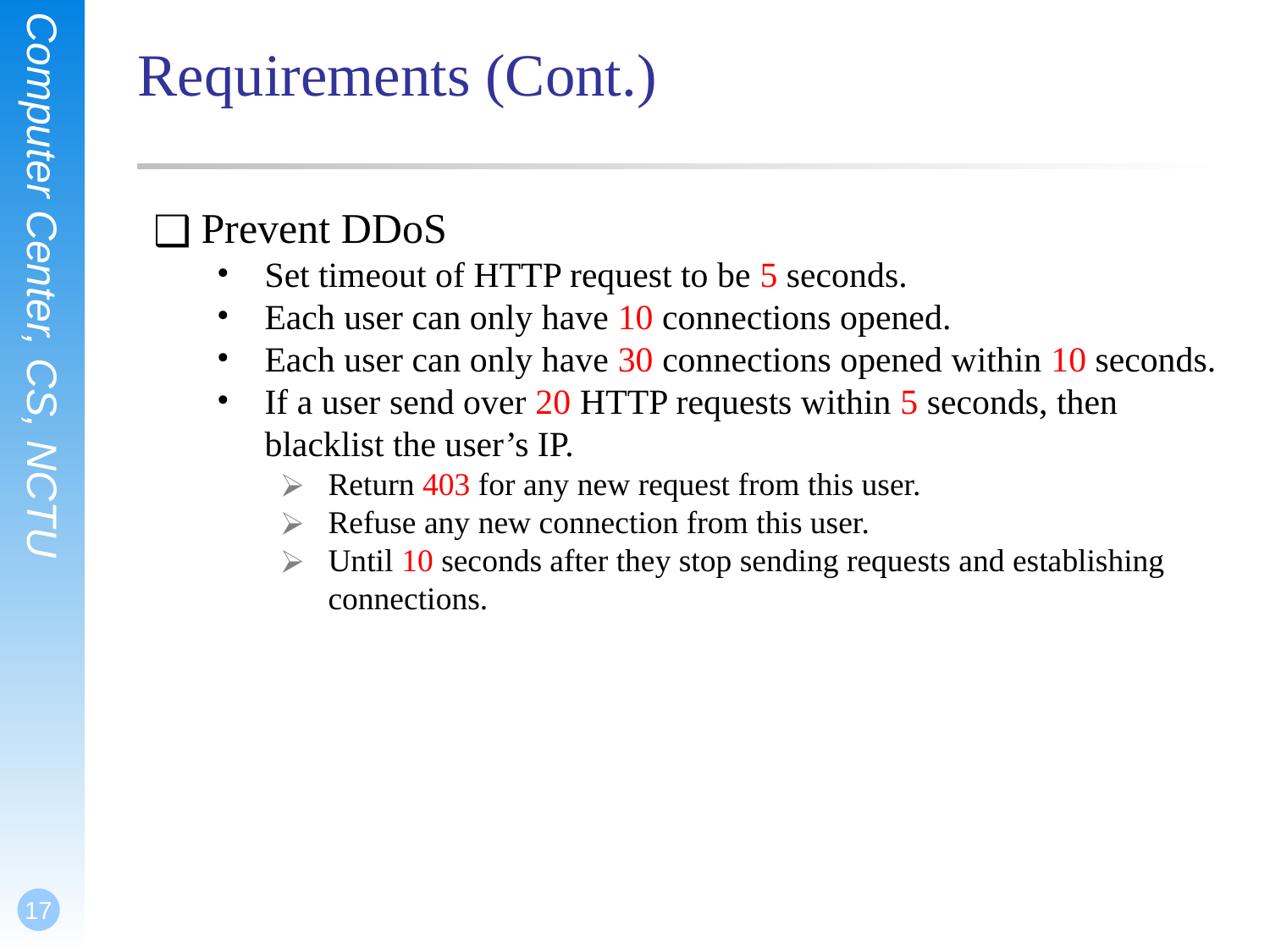

# Requirements (Cont.)
Prevent DDoS
Set timeout of HTTP request to be 5 seconds.
Each user can only have 10 connections opened.
Each user can only have 30 connections opened within 10 seconds.
If a user send over 20 HTTP requests within 5 seconds, then blacklist the user’s IP.
Return 403 for any new request from this user.
Refuse any new connection from this user.
Until 10 seconds after they stop sending requests and establishing connections.